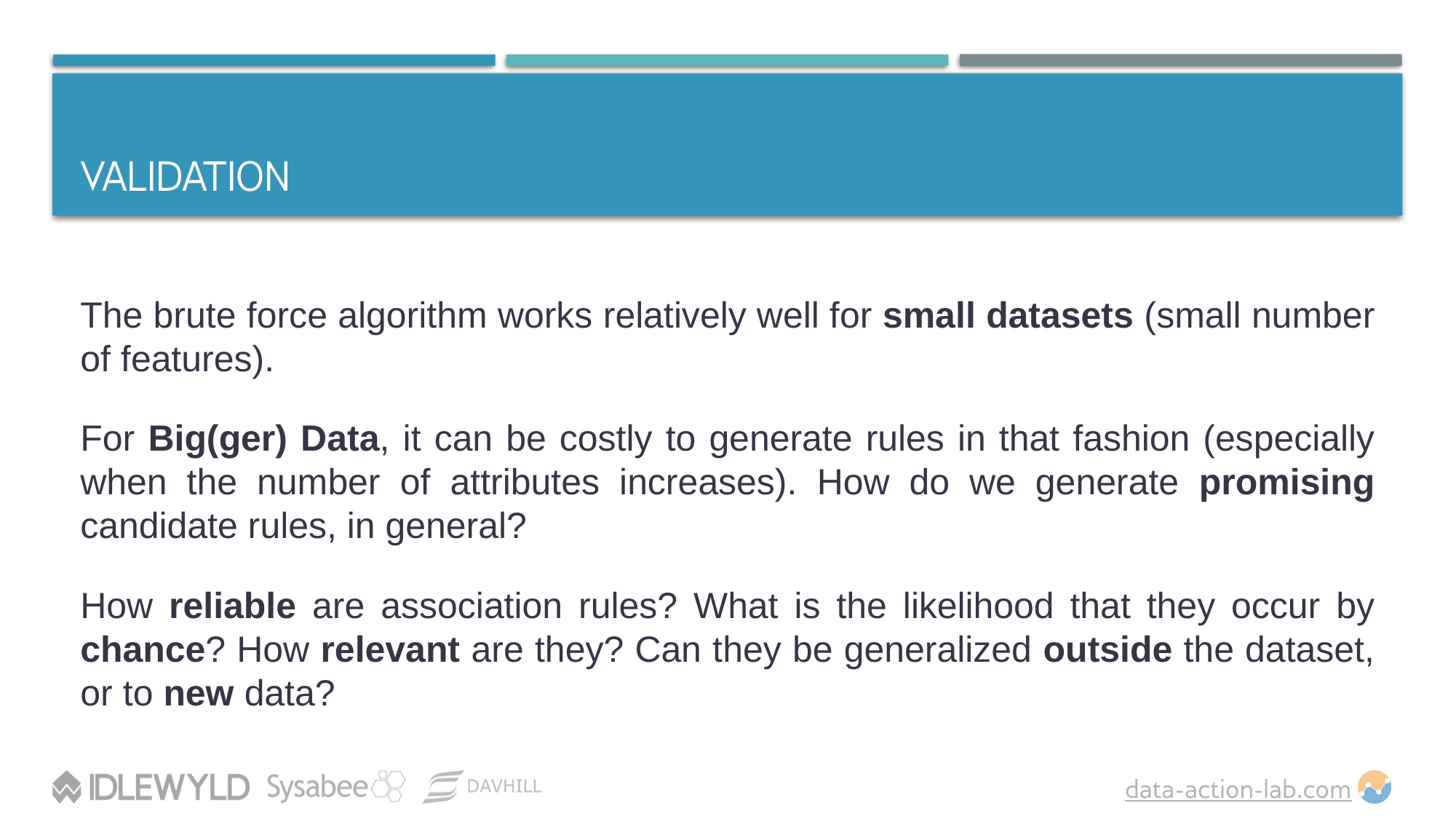

# Validation
The brute force algorithm works relatively well for small datasets (small number of features).

For Big(ger) Data, it can be costly to generate rules in that fashion (especially when the number of attributes increases). How do we generate promising candidate rules, in general?

How reliable are association rules? What is the likelihood that they occur by chance? How relevant are they? Can they be generalized outside the dataset, or to new data?